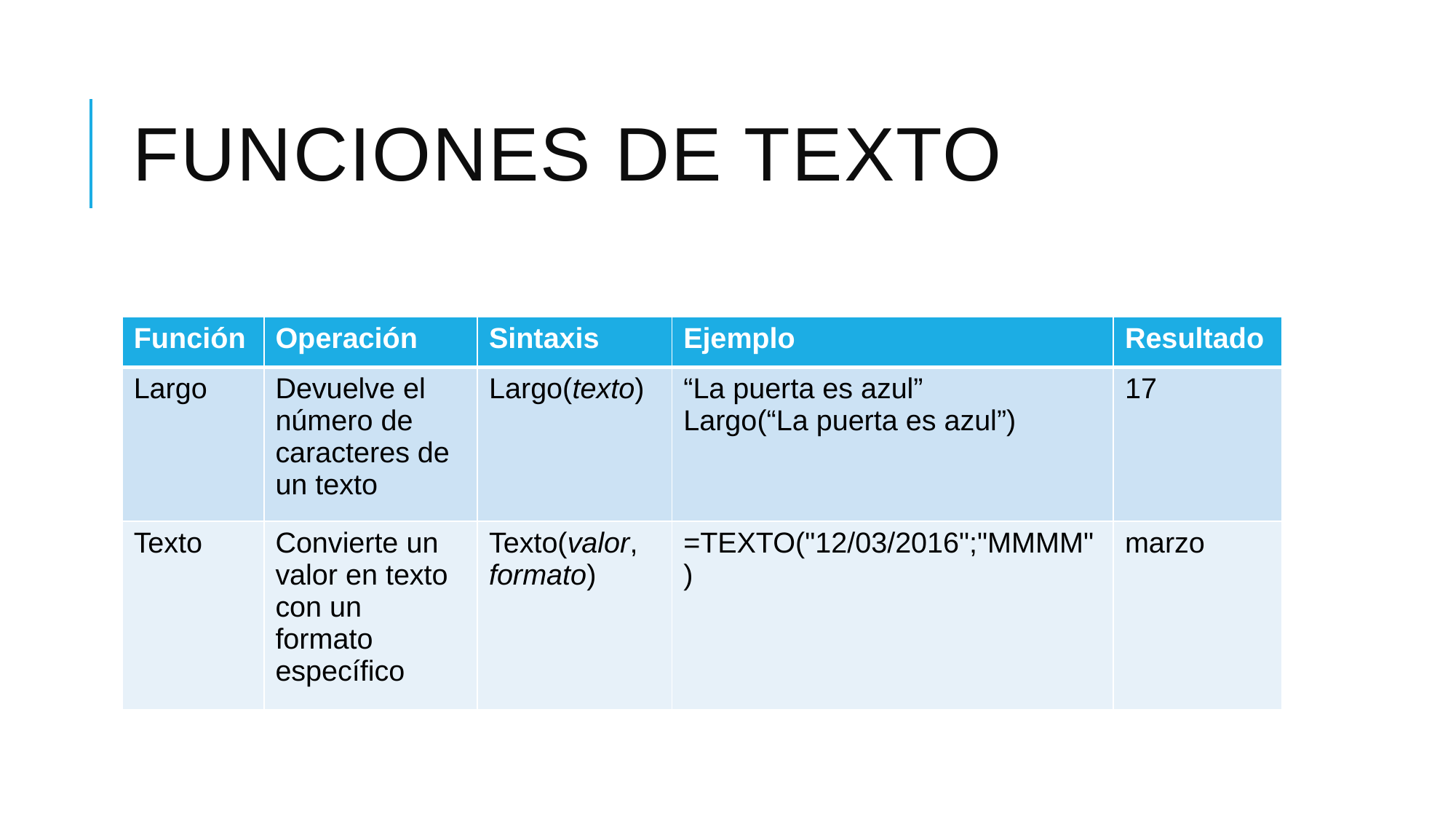

# Funciones de texto
| Función | Operación | Sintaxis | Ejemplo | Resultado |
| --- | --- | --- | --- | --- |
| Largo | Devuelve el número de caracteres de un texto | Largo(texto) | “La puerta es azul” Largo(“La puerta es azul”) | 17 |
| Texto | Convierte un valor en texto con un formato específico | Texto(valor, formato) | =TEXTO("12/03/2016";"MMMM") | marzo |